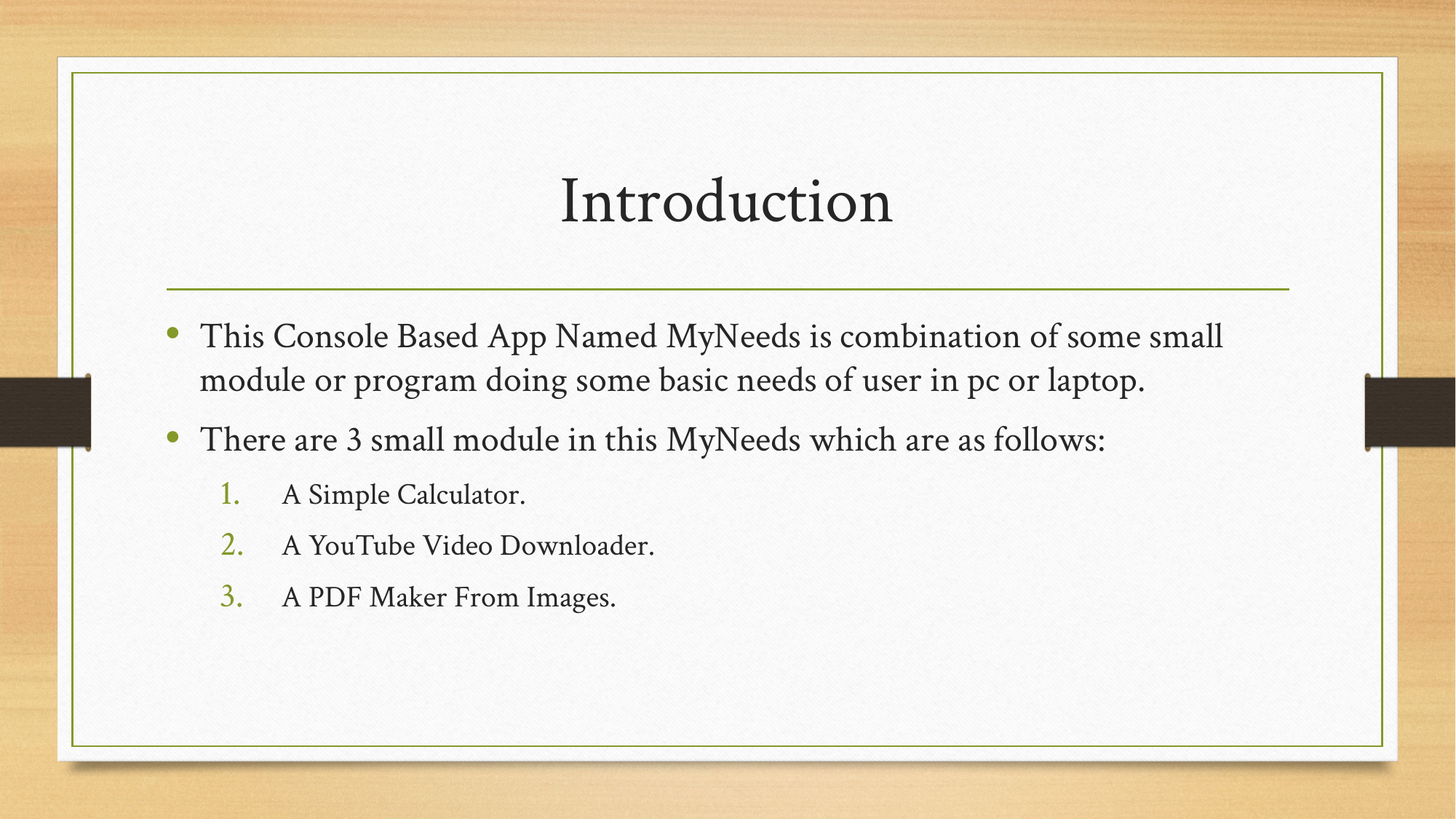

# Introduction
This Console Based App Named MyNeeds is combination of some small module or program doing some basic needs of user in pc or laptop.
There are 3 small module in this MyNeeds which are as follows:
 A Simple Calculator.
 A YouTube Video Downloader.
 A PDF Maker From Images.